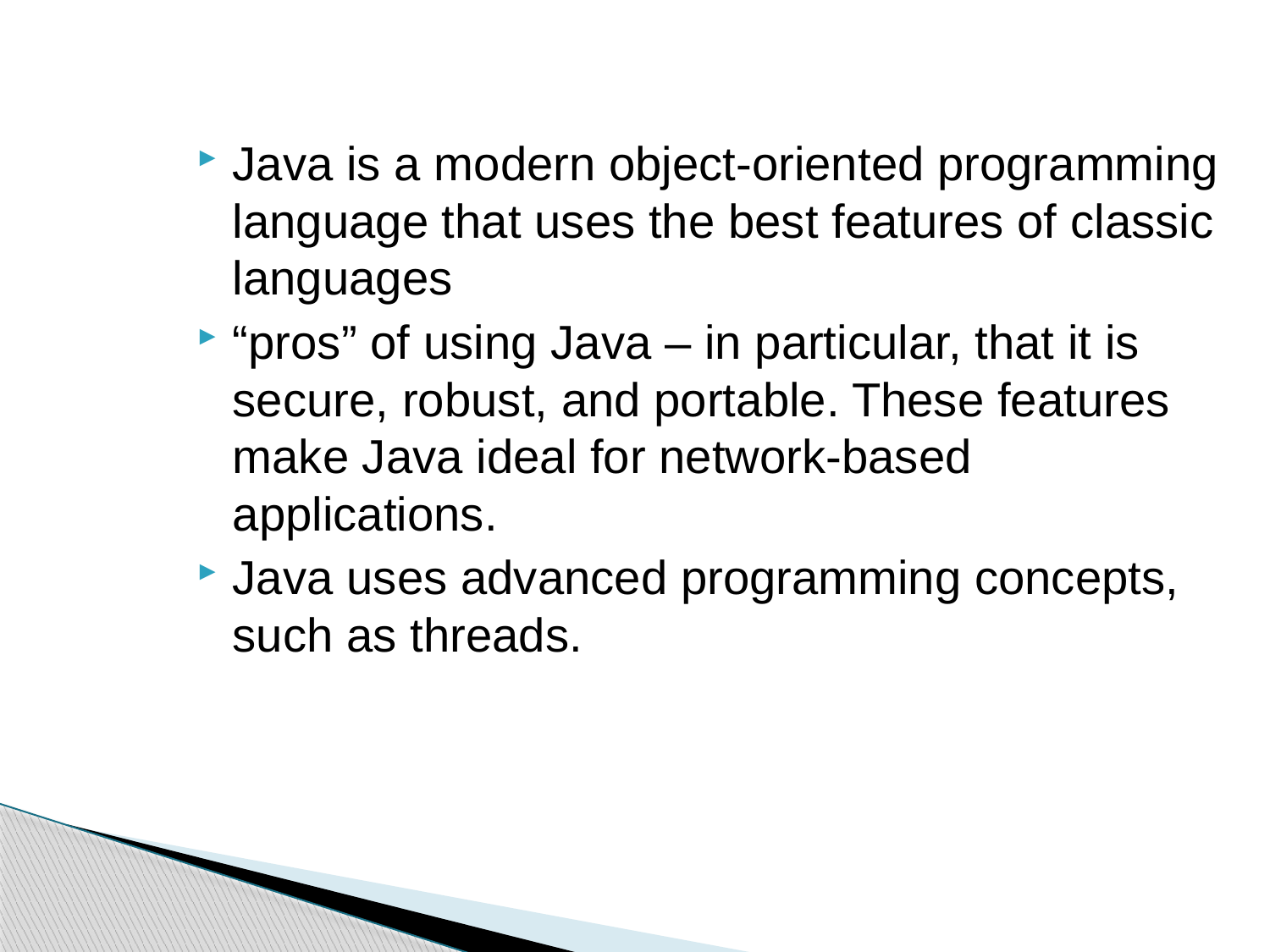

Java is a modern object-oriented programming language that uses the best features of classic languages
“pros” of using Java – in particular, that it is secure, robust, and portable. These features make Java ideal for network-based applications.
Java uses advanced programming concepts, such as threads.